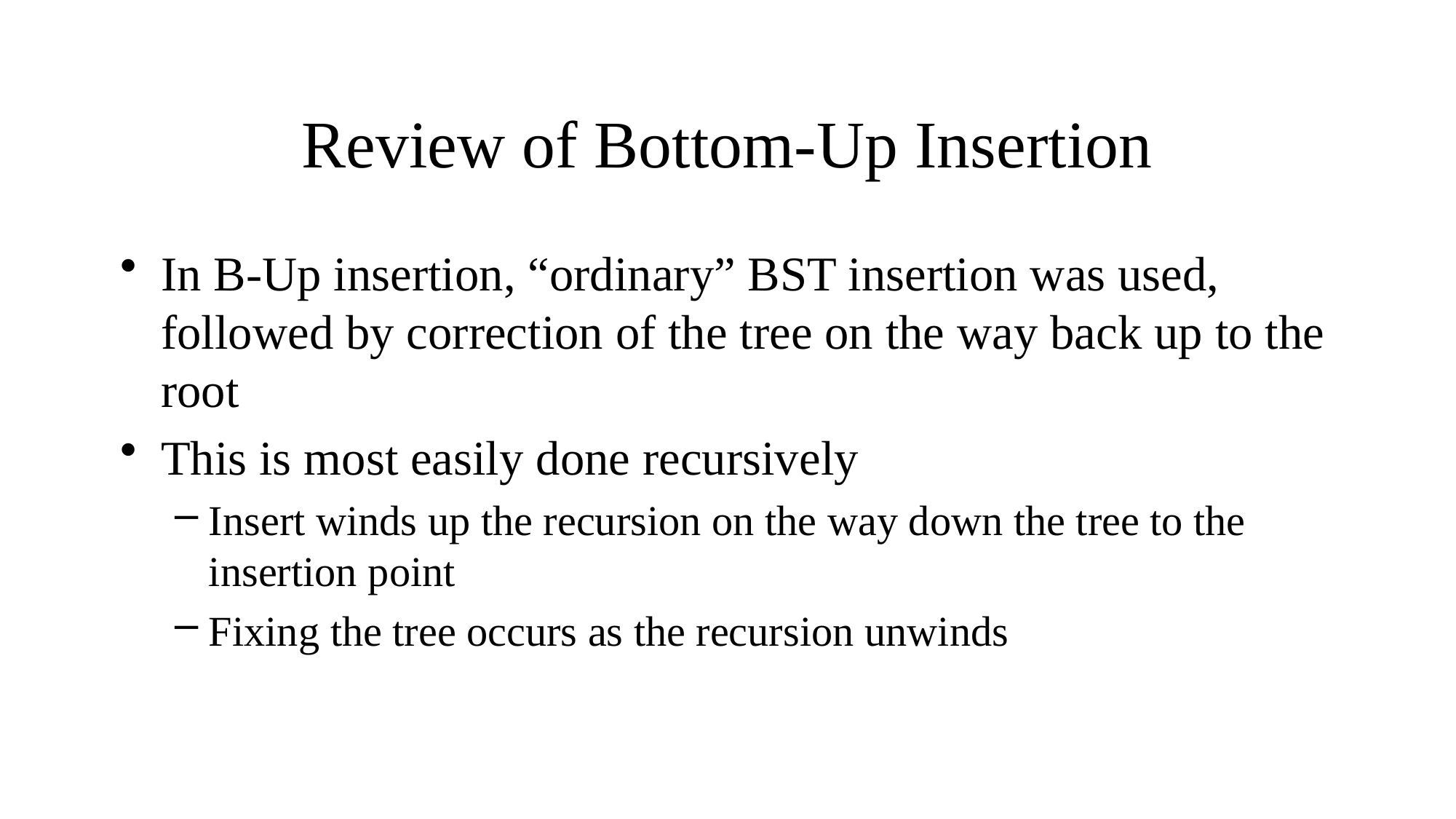

# Review of Bottom-Up Insertion
In B-Up insertion, “ordinary” BST insertion was used, followed by correction of the tree on the way back up to the root
This is most easily done recursively
Insert winds up the recursion on the way down the tree to the insertion point
Fixing the tree occurs as the recursion unwinds